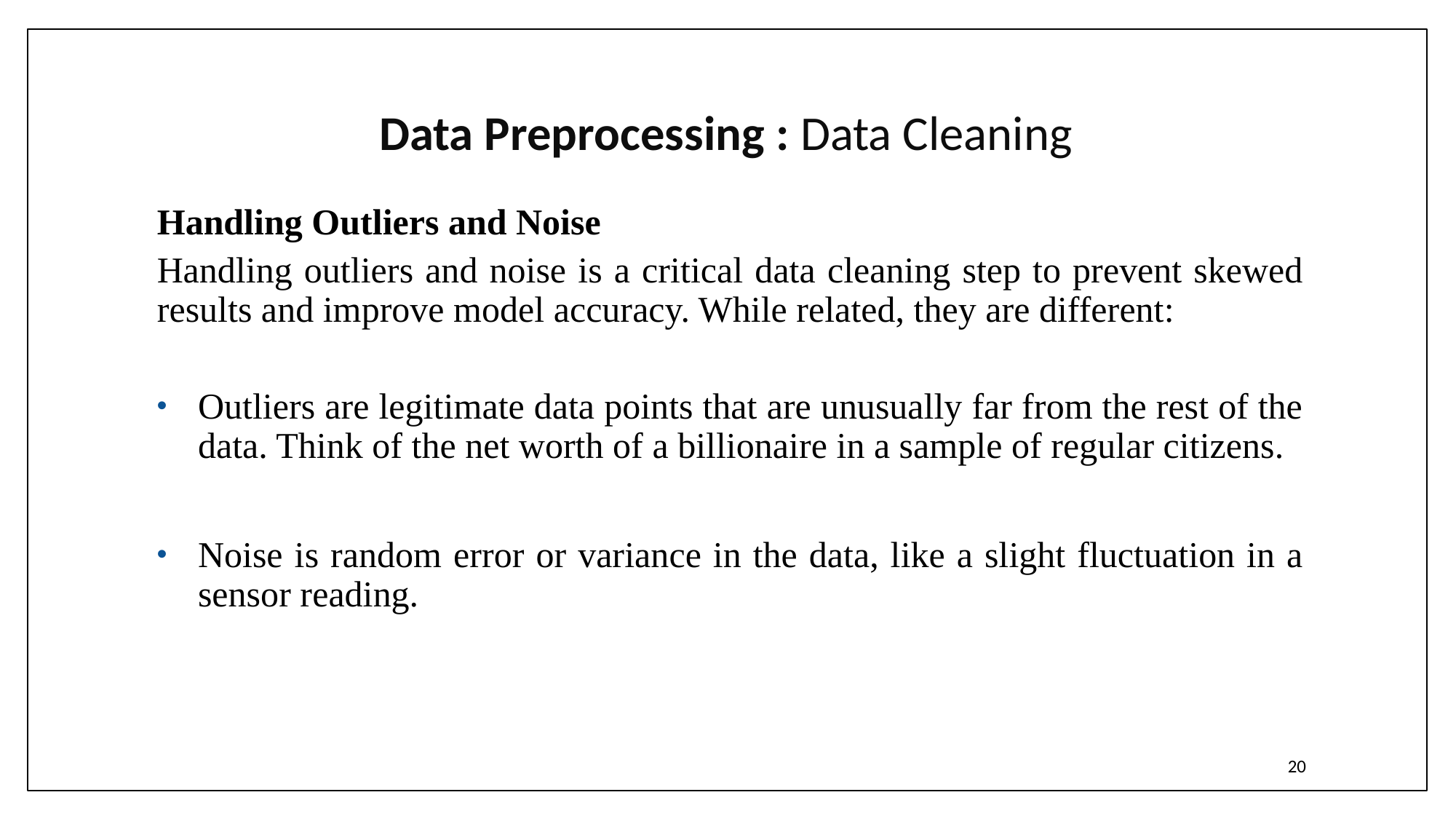

# Data Preprocessing : Data Cleaning
Handling Outliers and Noise
Handling outliers and noise is a critical data cleaning step to prevent skewed results and improve model accuracy. While related, they are different:

Outliers are legitimate data points that are unusually far from the rest of the data. Think of the net worth of a billionaire in a sample of regular citizens.

Noise is random error or variance in the data, like a slight fluctuation in a sensor reading.
20